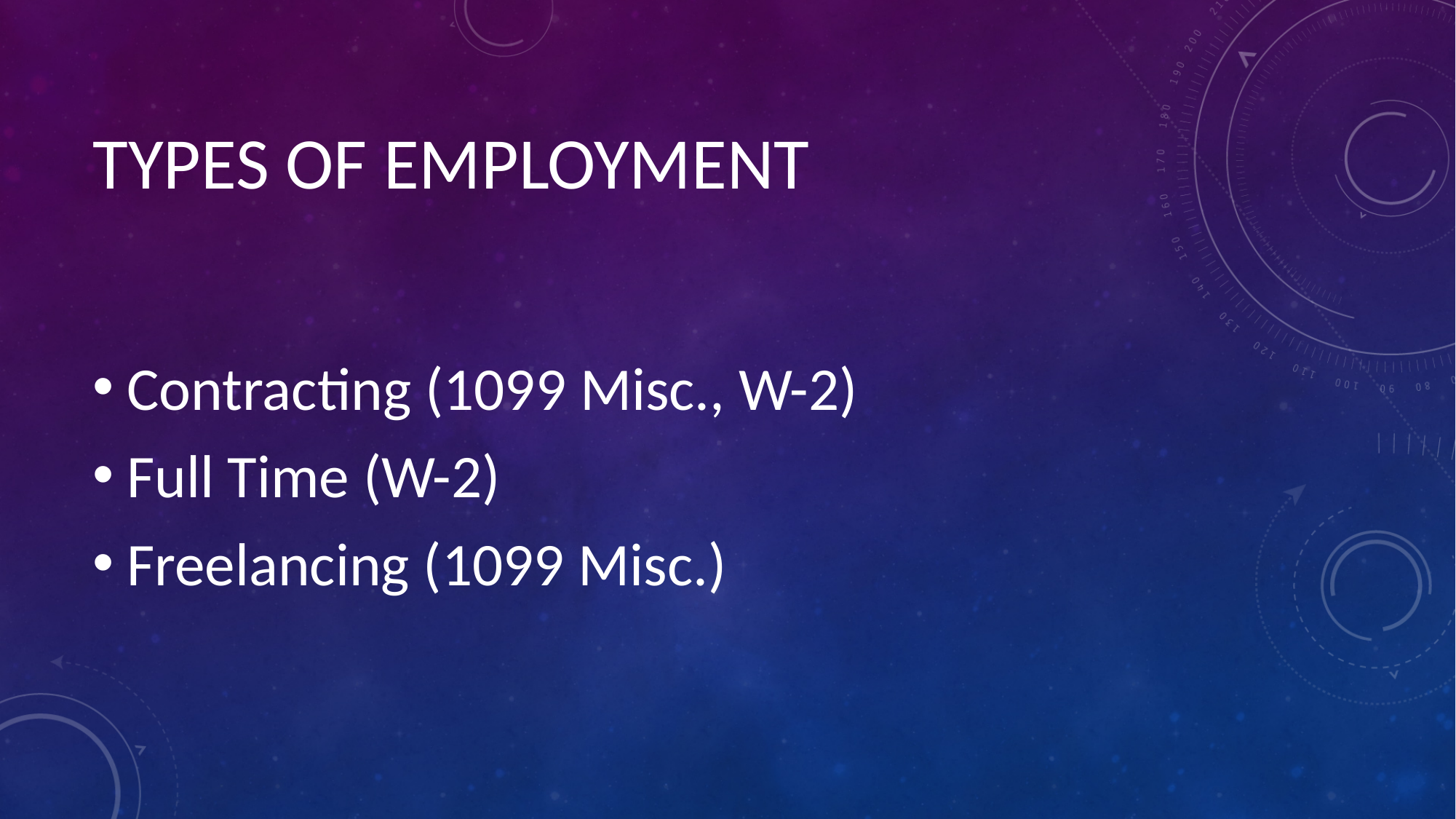

# Types of Employment
Contracting (1099 Misc., W-2)
Full Time (W-2)
Freelancing (1099 Misc.)